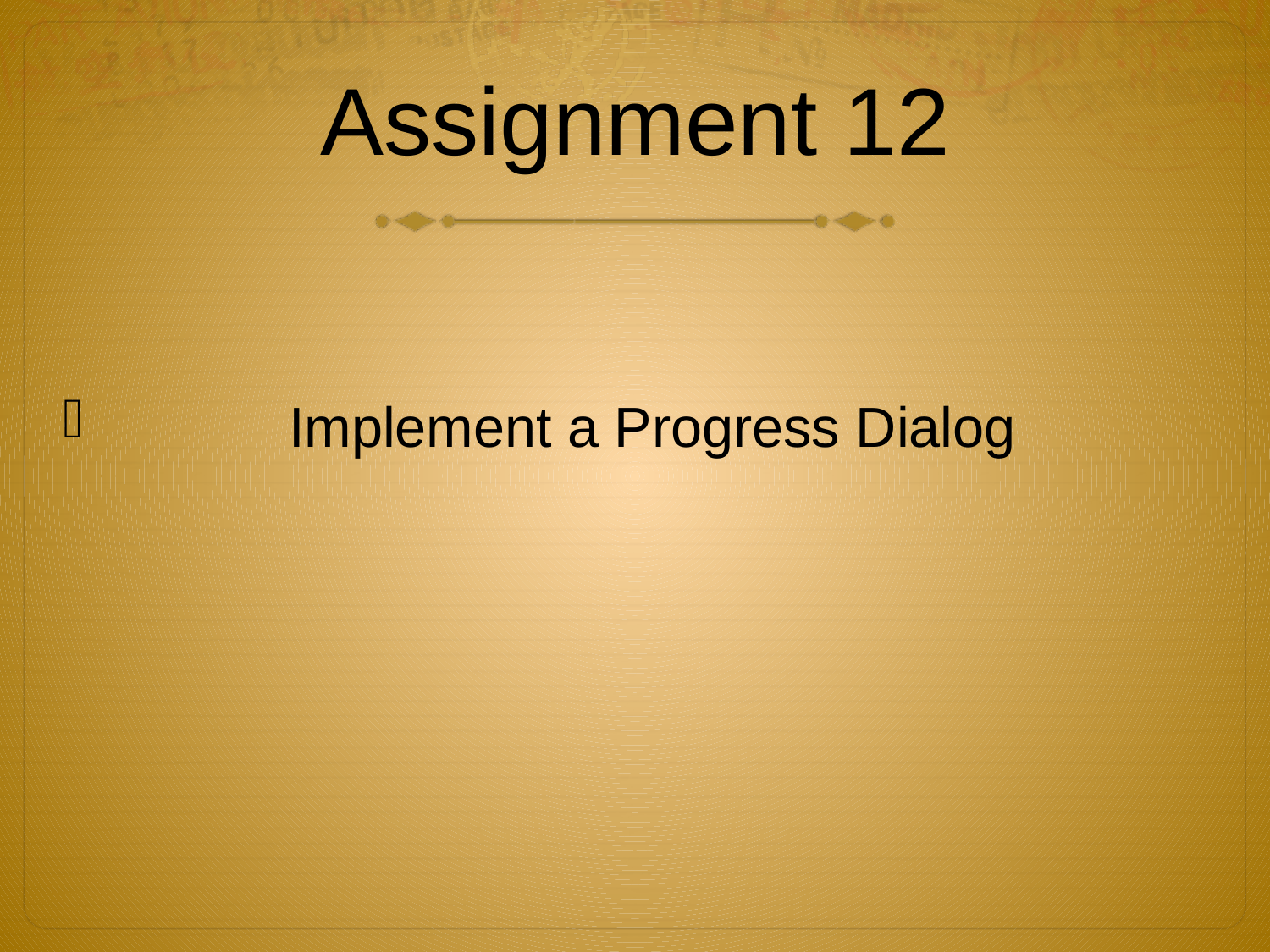

# Assignment 12
Implement a Progress Dialog